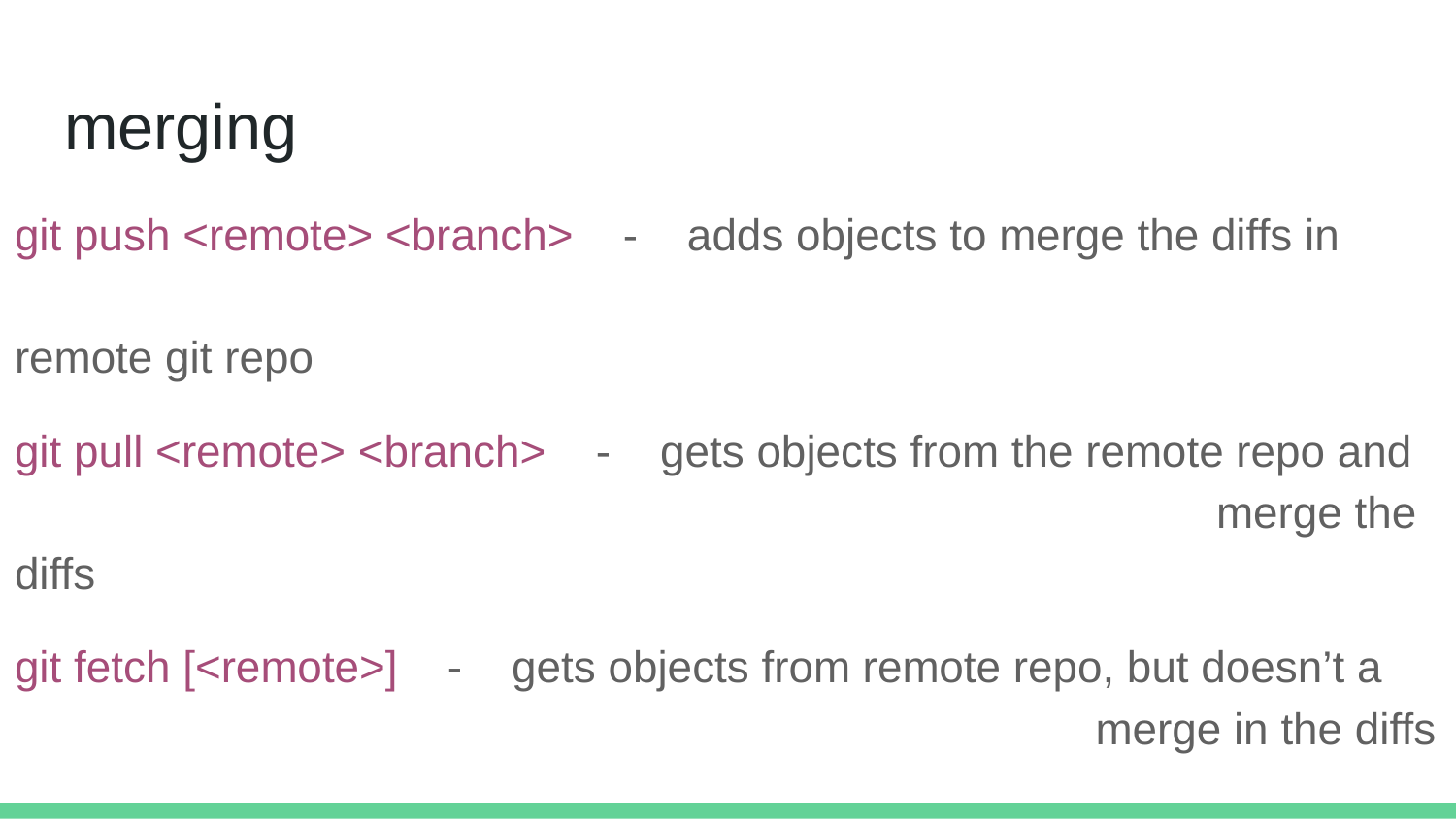

# merging
git push <remote> <branch>    -    adds objects to merge the diffs in        									remote git repo
git pull <remote> <branch>    -    gets objects from the remote repo and 								   merge the diffs
git fetch [<remote>]    -    gets objects from remote repo, but doesn’t a							     merge in the diffs